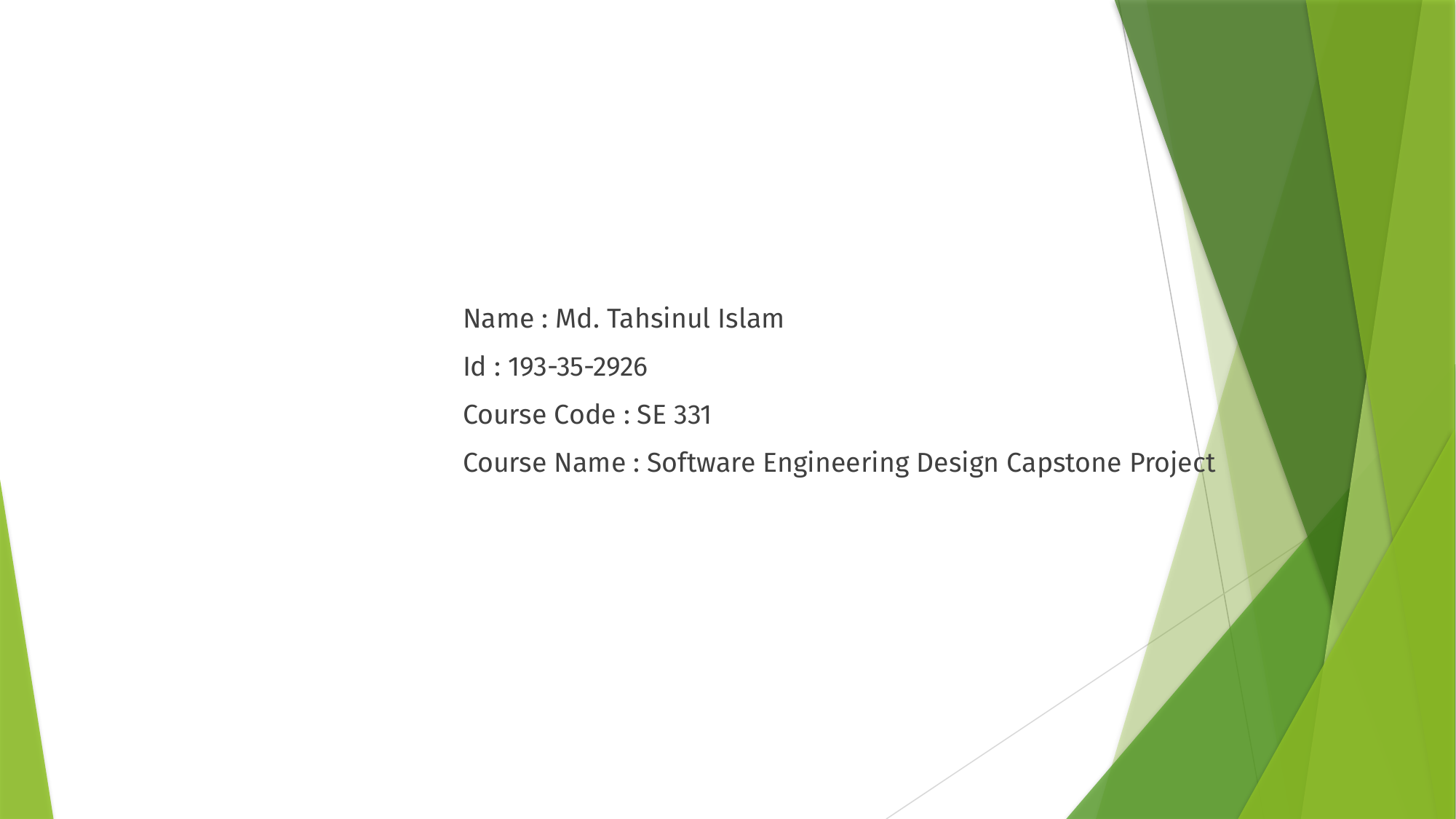

Name : Md. Tahsinul Islam
Id : 193-35-2926
Course Code : SE 331
Course Name : Software Engineering Design Capstone Project